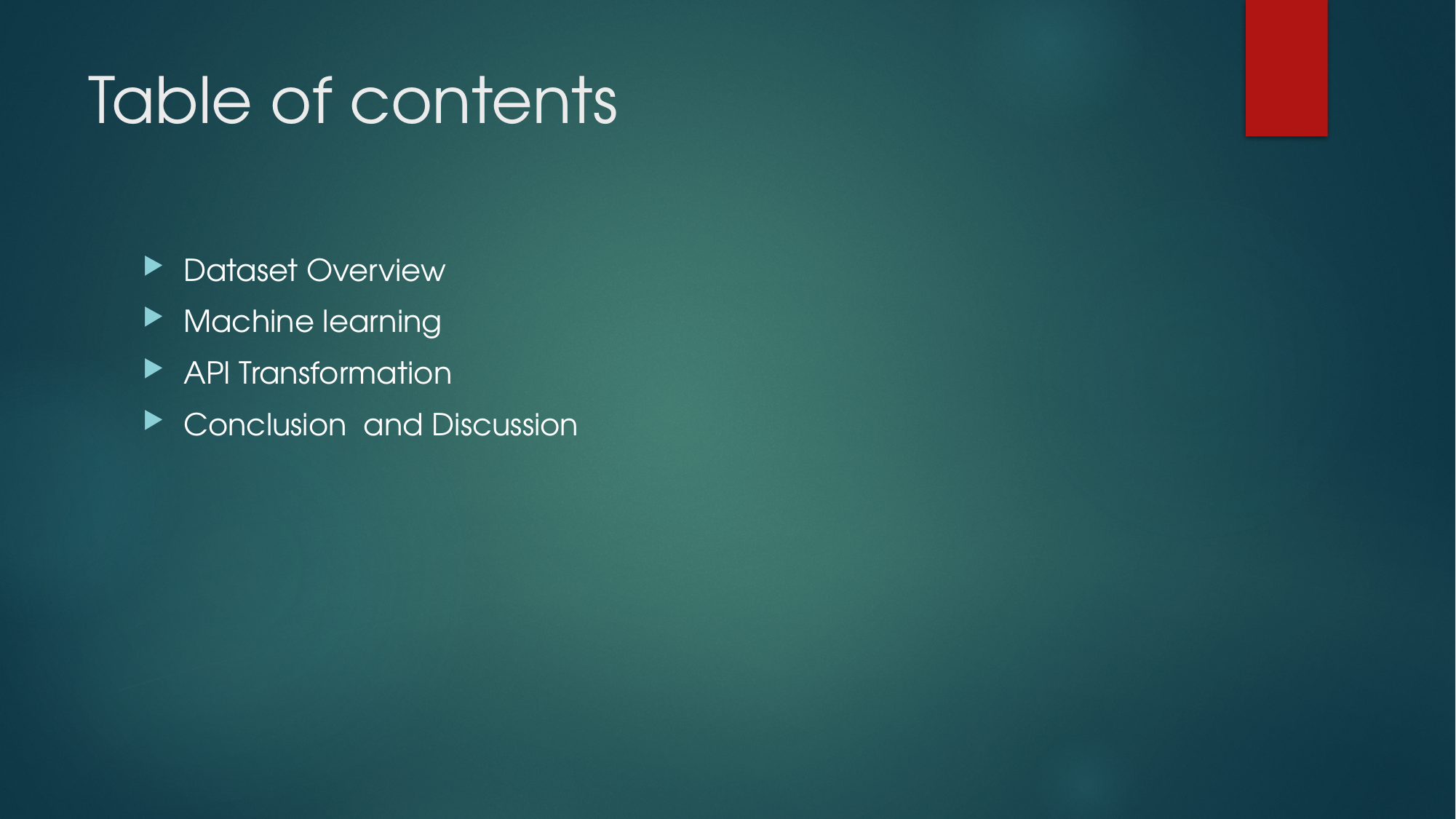

# Table of contents
Dataset Overview
Machine learning
API Transformation
Conclusion  and Discussion